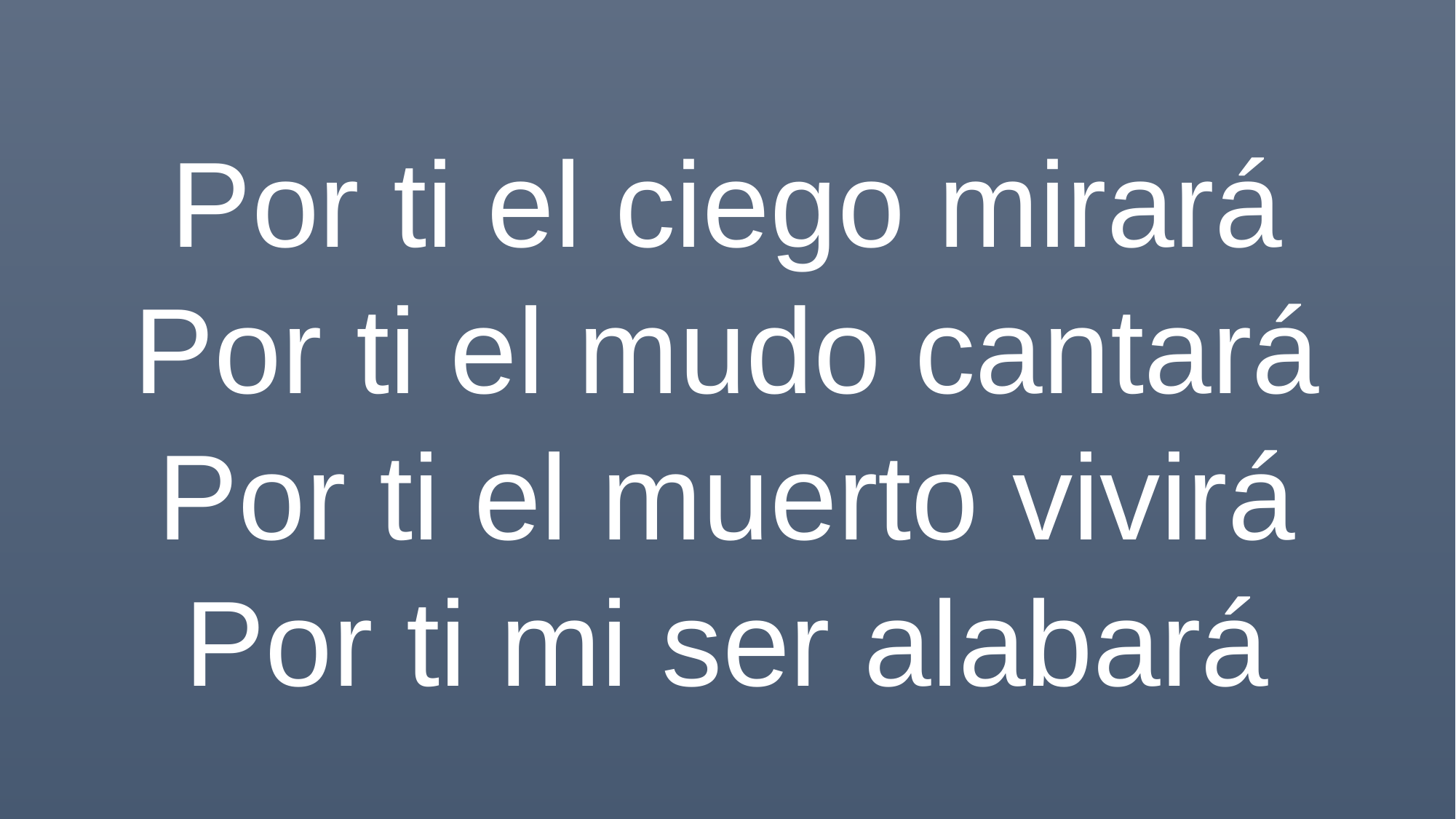

Por ti el ciego mirará
Por ti el mudo cantará
Por ti el muerto vivirá
Por ti mi ser alabará